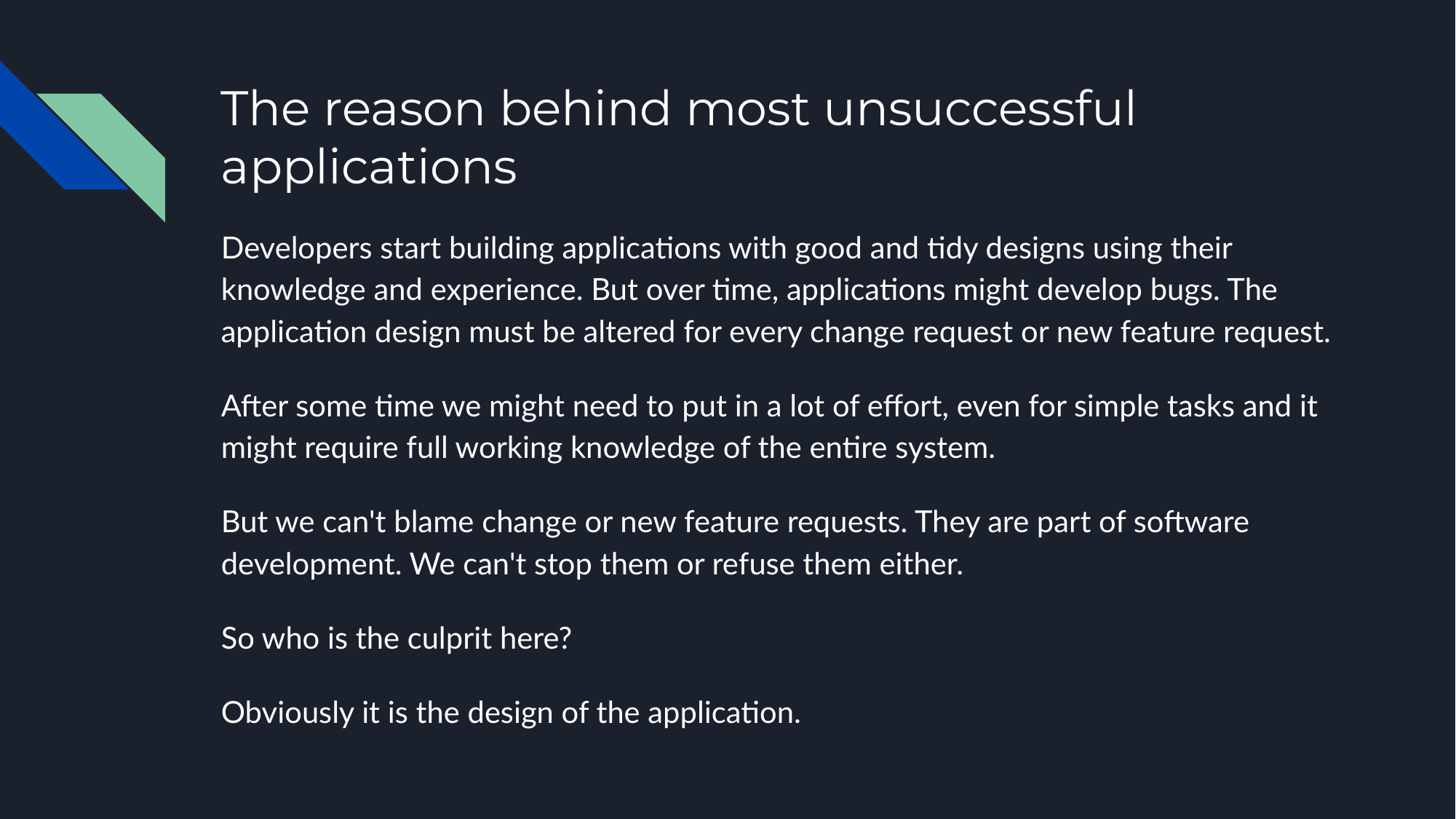

# The reason behind most unsuccessful applications
Developers start building applications with good and tidy designs using their knowledge and experience. But over time, applications might develop bugs. The application design must be altered for every change request or new feature request.
After some time we might need to put in a lot of effort, even for simple tasks and it might require full working knowledge of the entire system.
But we can't blame change or new feature requests. They are part of software development. We can't stop them or refuse them either.
So who is the culprit here?
Obviously it is the design of the application.